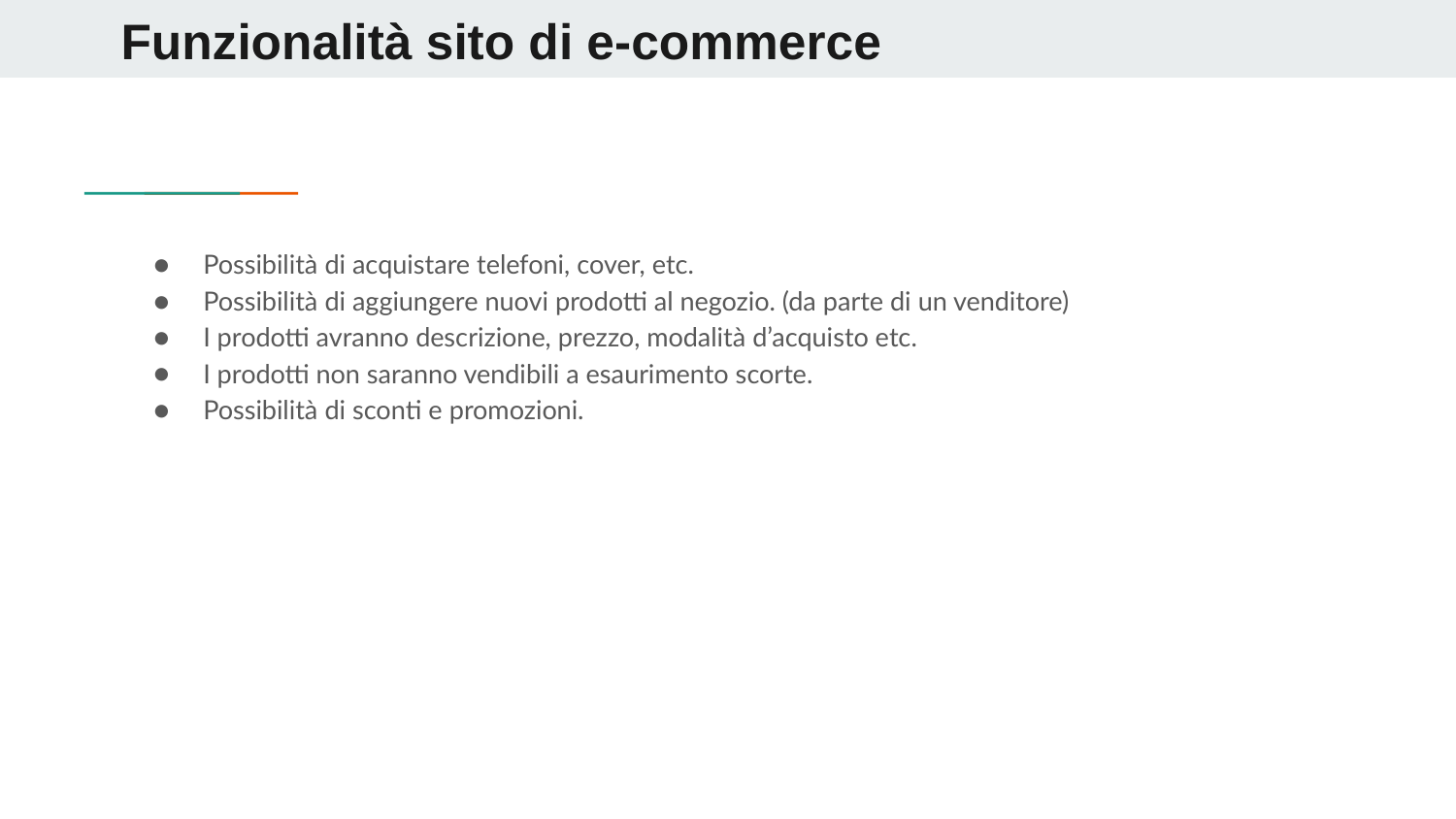

# Funzionalità sito di e-commerce
Possibilità di acquistare telefoni, cover, etc.
Possibilità di aggiungere nuovi prodotti al negozio. (da parte di un venditore)
I prodotti avranno descrizione, prezzo, modalità d’acquisto etc.
I prodotti non saranno vendibili a esaurimento scorte.
Possibilità di sconti e promozioni.